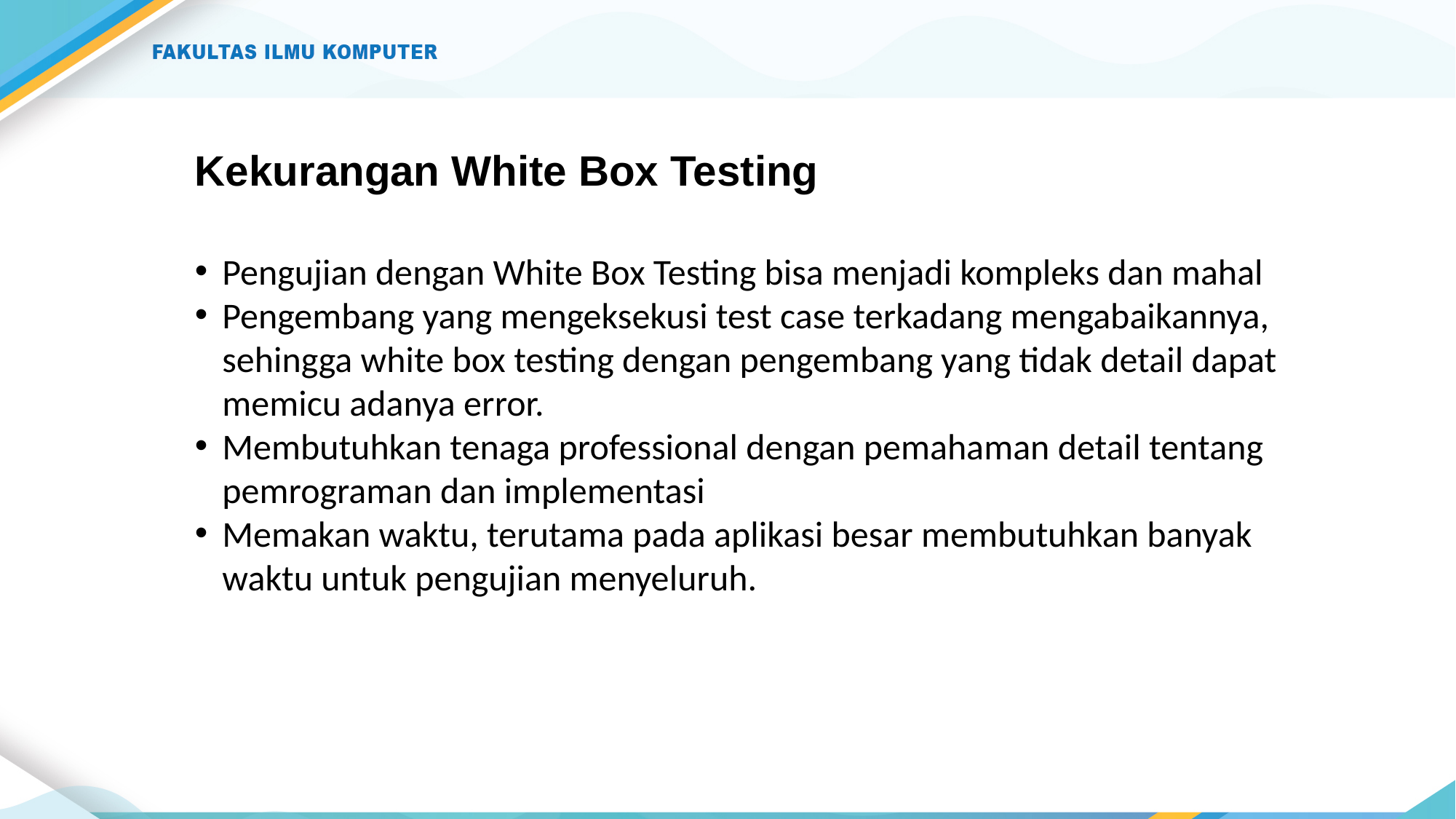

# Kekurangan White Box Testing
Pengujian dengan White Box Testing bisa menjadi kompleks dan mahal
Pengembang yang mengeksekusi test case terkadang mengabaikannya, sehingga white box testing dengan pengembang yang tidak detail dapat memicu adanya error.
Membutuhkan tenaga professional dengan pemahaman detail tentang pemrograman dan implementasi
Memakan waktu, terutama pada aplikasi besar membutuhkan banyak waktu untuk pengujian menyeluruh.